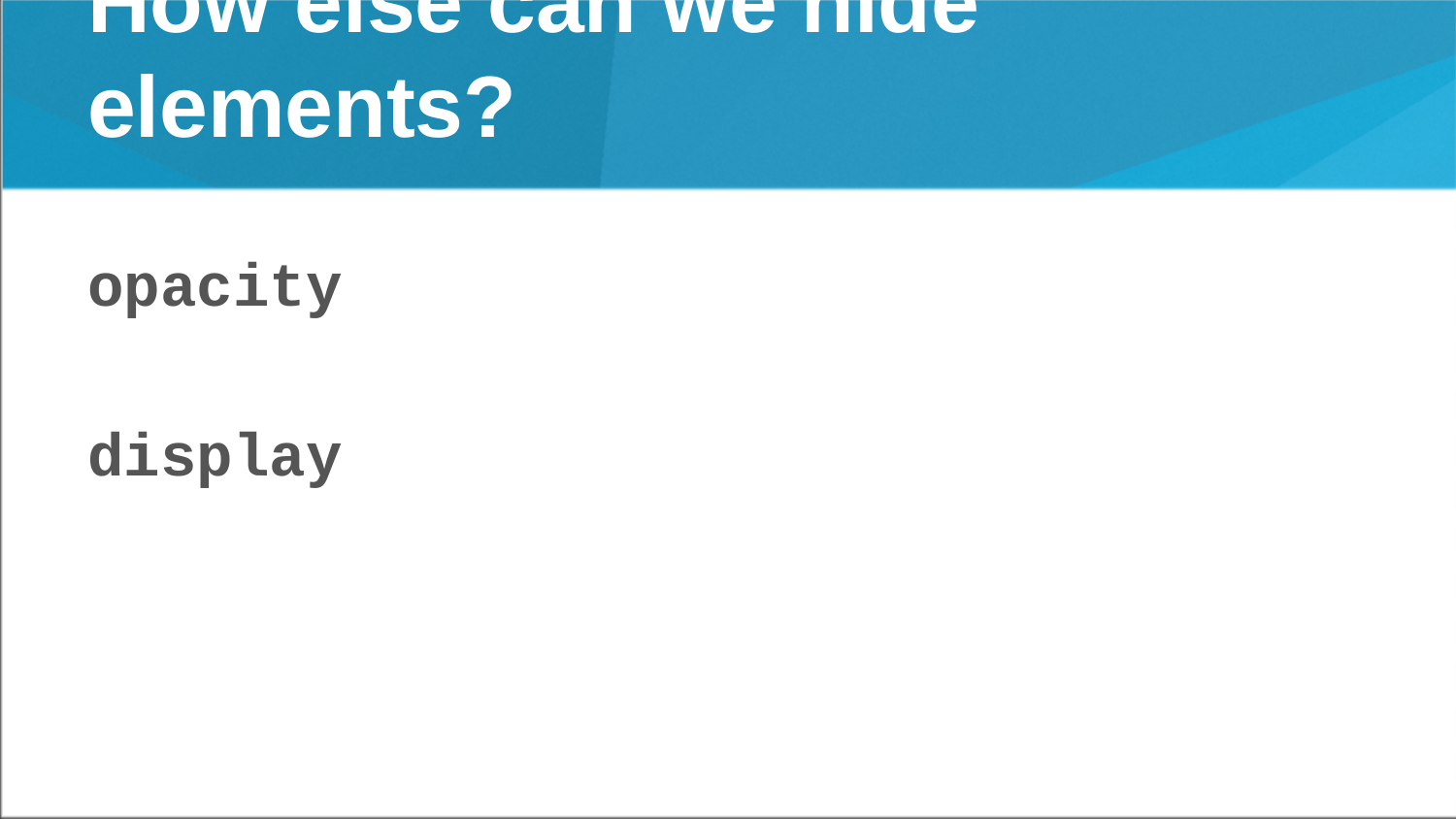

# How else can we hide elements?
opacity

display